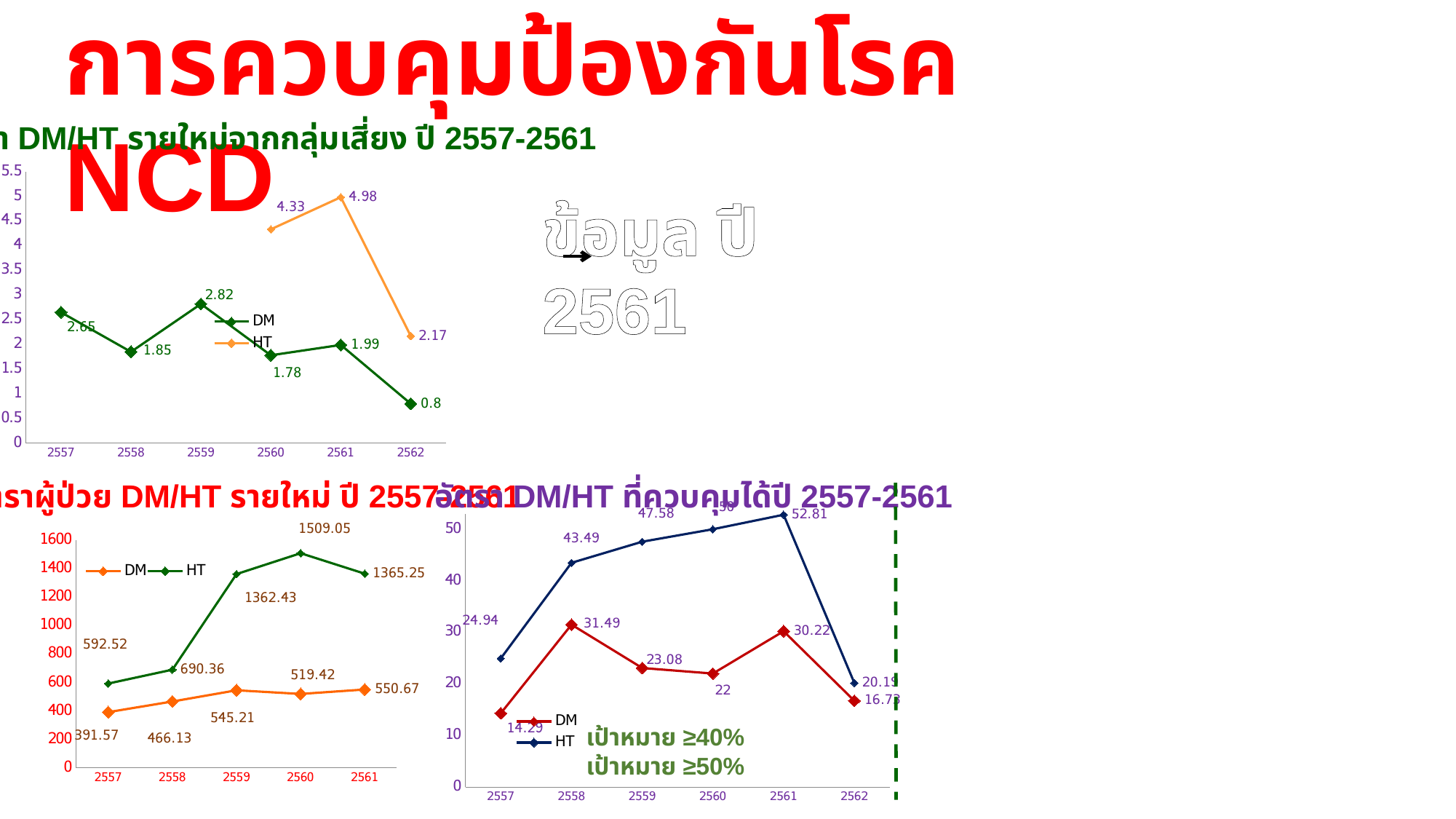

การควบคุมป้องกันโรค NCD
อัตรา DM/HT รายใหม่จากกลุ่มเสี่ยง ปี 2557-2561

### Chart

| Category | DM | HT |
|---|---|---|
| 2557 | 2.65 | None |
| 2558 | 1.85 | None |
| 2559 | 2.82 | None |
| 2560 | 1.78 | 4.33 |
| 2561 | 1.9900000000000007 | 4.98 |
| 2562 | 0.8 | 2.17 |
ข้อมูล ปี 2561
อัตรา DM/HT ที่ควบคุมได้ปี 2557-2561
อัตราผู้ป่วย DM/HT รายใหม่ ปี 2557-2561

### Chart

| Category | DM | HT |
|---|---|---|
| 2557 | 14.29 | 24.93999999999999 |
| 2558 | 31.49 | 43.49 |
| 2559 | 23.08 | 47.58 |
| 2560 | 22.0 | 50.0 |
| 2561 | 30.22 | 52.809999999999995 |
| 2562 | 16.73 | 20.19 |

### Chart

| Category | DM | HT |
|---|---|---|
| 2557 | 391.57 | 592.52 |
| 2558 | 466.13 | 690.3599999999997 |
| 2559 | 545.21 | 1362.43 |
| 2560 | 519.42 | 1509.05 |
| 2561 | 550.67 | 1365.25 |
เป้าหมาย ≥40%
เป้าหมาย ≥50%